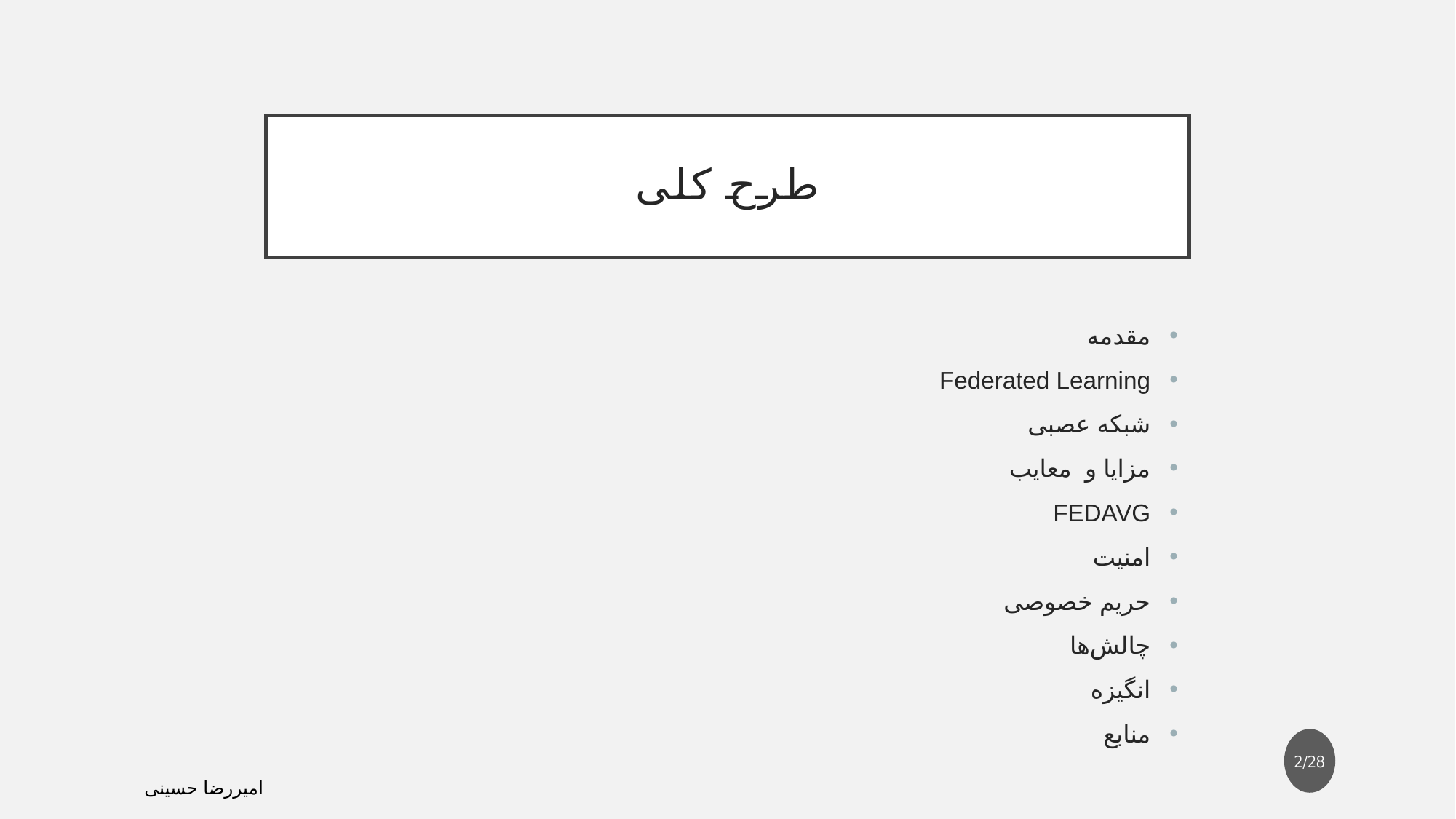

# طرح کلی
مقدمه
Federated Learning
شبکه عصبی
مزایا و  معایب
FEDAVG
امنیت
حریم خصوصی
چالش‌ها
انگیزه
منابع

2/28
امیررضا حسینی